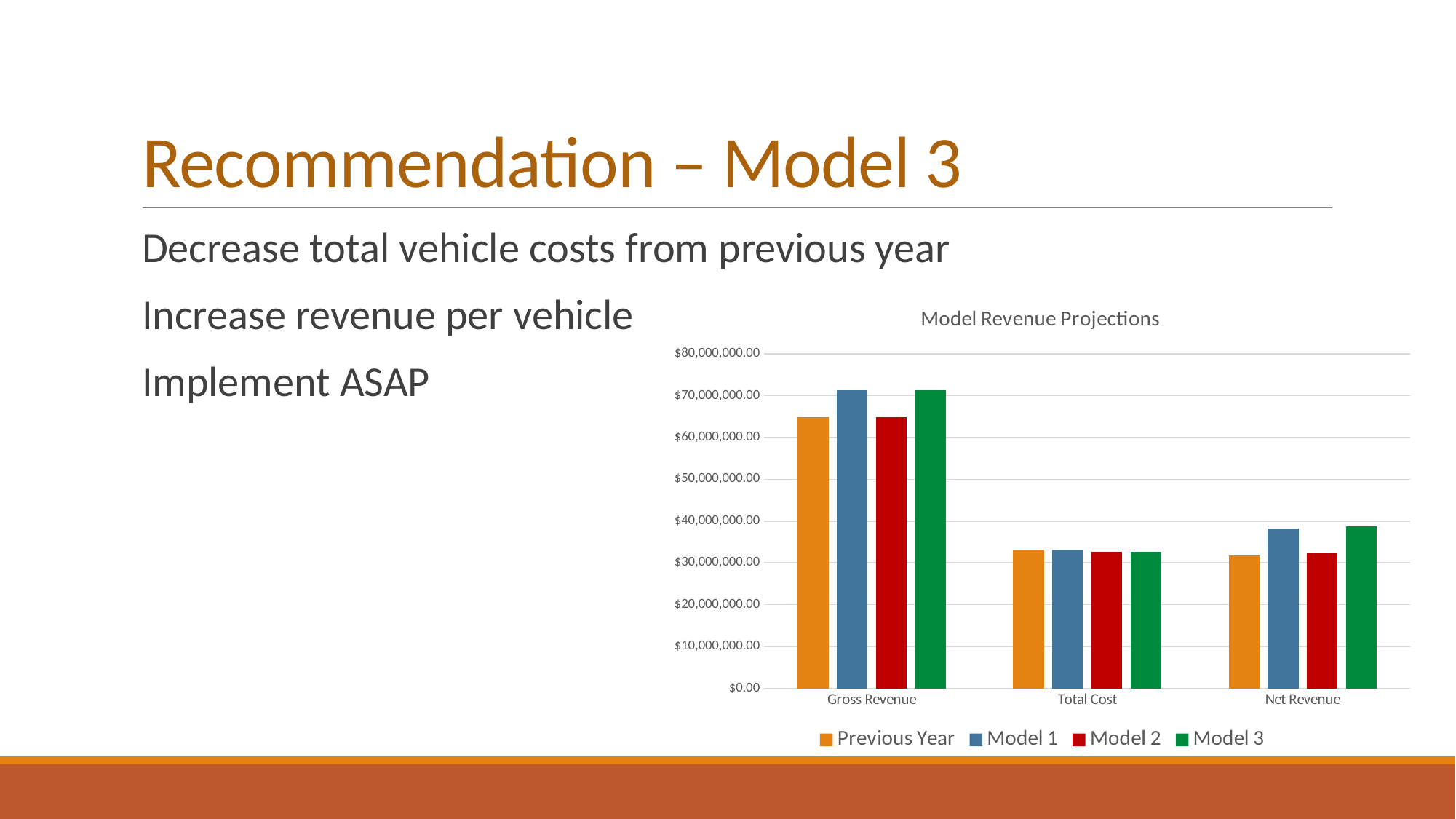

# Recommendation – Model 3
Decrease total vehicle costs from previous year
Increase revenue per vehicle
Implement ASAP

### Chart: Model Revenue Projections

| Category | Previous Year | Model 1 | Model 2 | Model 3 |
|---|---|---|---|---|
| Gross Revenue | 64866040.0 | 71352644.0 | 64866040.0 | 71352644.0 |
| Total Cost | 33076688.63999992 | 33076688.63999992 | 32622121.200000003 | 32622121.200000003 |
| Net Revenue | 31789351.36000008 | 38275955.36000008 | 32243918.799999997 | 38730522.8 |